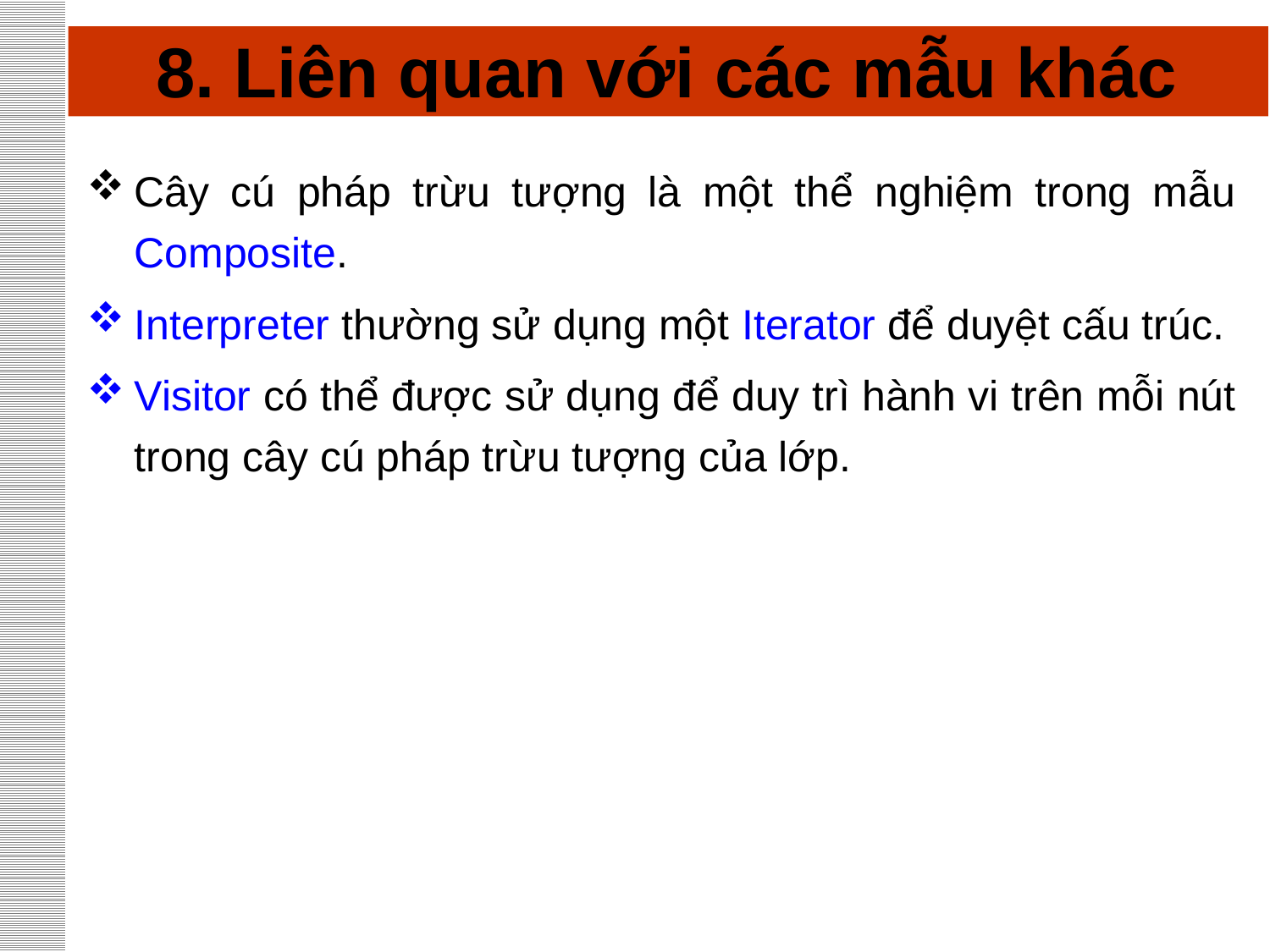

# 8. Liên quan với các mẫu khác
Cây cú pháp trừu tượng là một thể nghiệm trong mẫu Composite.
Interpreter thường sử dụng một Iterator để duyệt cấu trúc.
Visitor có thể được sử dụng để duy trì hành vi trên mỗi nút trong cây cú pháp trừu tượng của lớp.